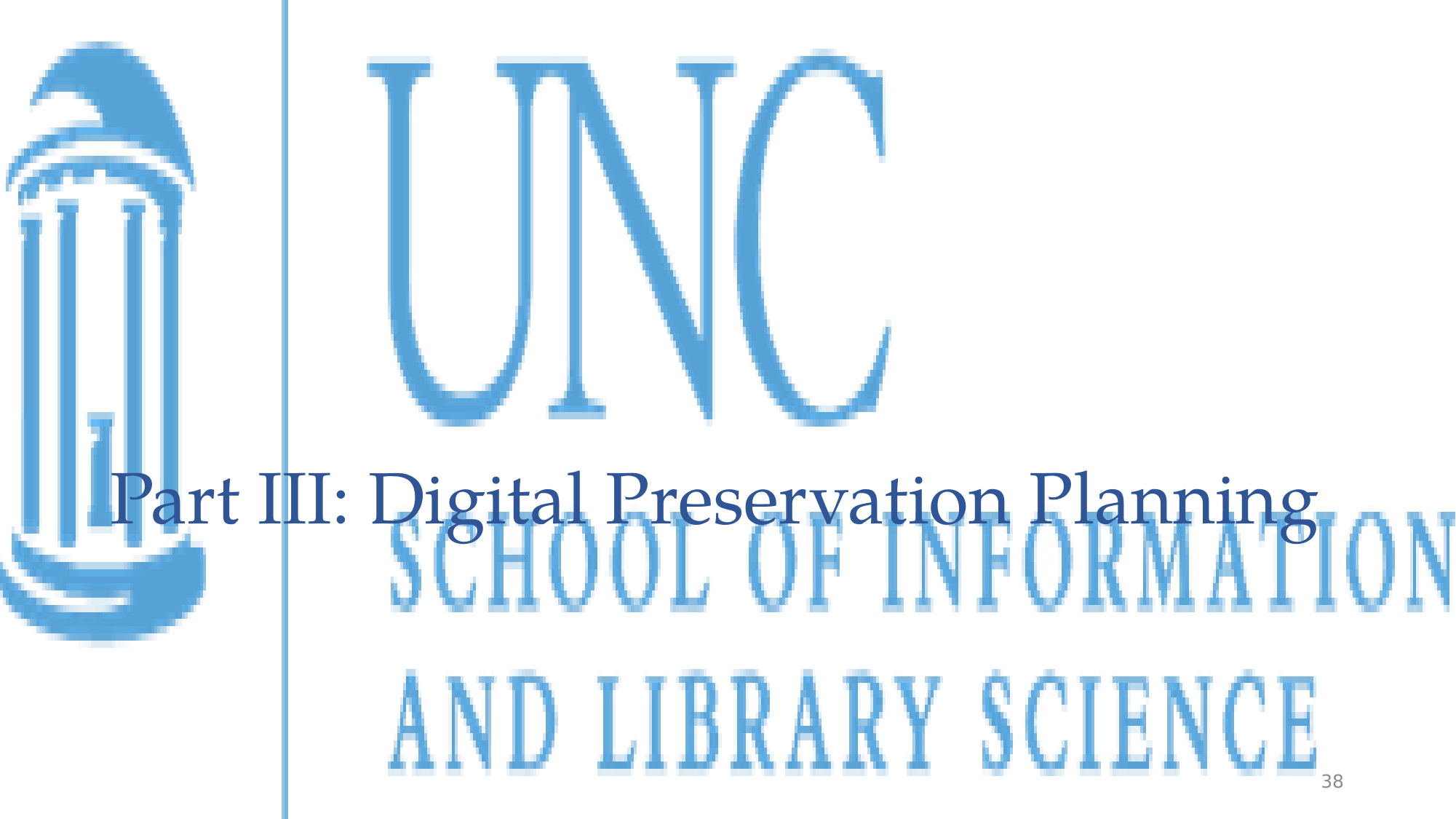

# Part III: Digital Preservation Planning

38